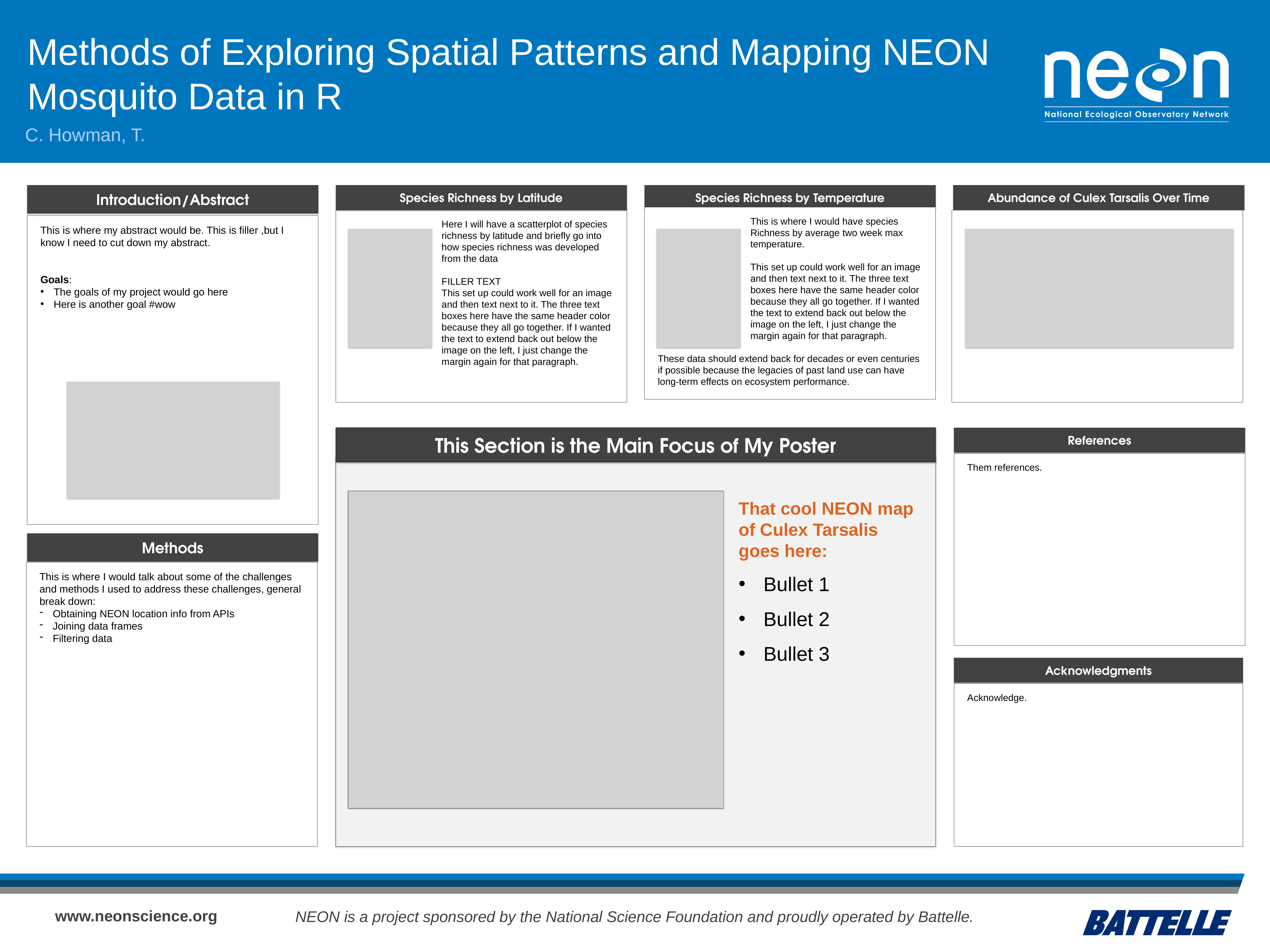

# Methods of Exploring Spatial Patterns and Mapping NEON Mosquito Data in R
C. Howman, T.
Introduction/Abstract
Species Richness by Latitude
Species Richness by Temperature
Abundance of Culex Tarsalis Over Time
This is where I would have species Richness by average two week max temperature.

This set up could work well for an image and then text next to it. The three text boxes here have the same header color because they all go together. If I wanted the text to extend back out below the image on the left, I just change the margin again for that paragraph.

These data should extend back for decades or even centuries if possible because the legacies of past land use can have long-term effects on ecosystem performance.

Here I will have a scatterplot of species richness by latitude and briefly go into how species richness was developed from the data

FILLER TEXT
This set up could work well for an image and then text next to it. The three text boxes here have the same header color because they all go together. If I wanted the text to extend back out below the image on the left, I just change the margin again for that paragraph.

This is where my abstract would be. This is filler ,but I know I need to cut down my abstract.

Goals:
The goals of my project would go here
Here is another goal #wow

References
This Section is the Main Focus of My Poster
Them references.

That cool NEON map of Culex Tarsalis goes here:
Bullet 1
Bullet 2
Bullet 3

Methods
This is where I would talk about some of the challenges and methods I used to address these challenges, general break down:
Obtaining NEON location info from APIs
Joining data frames
Filtering data
Acknowledgments
Acknowledge.